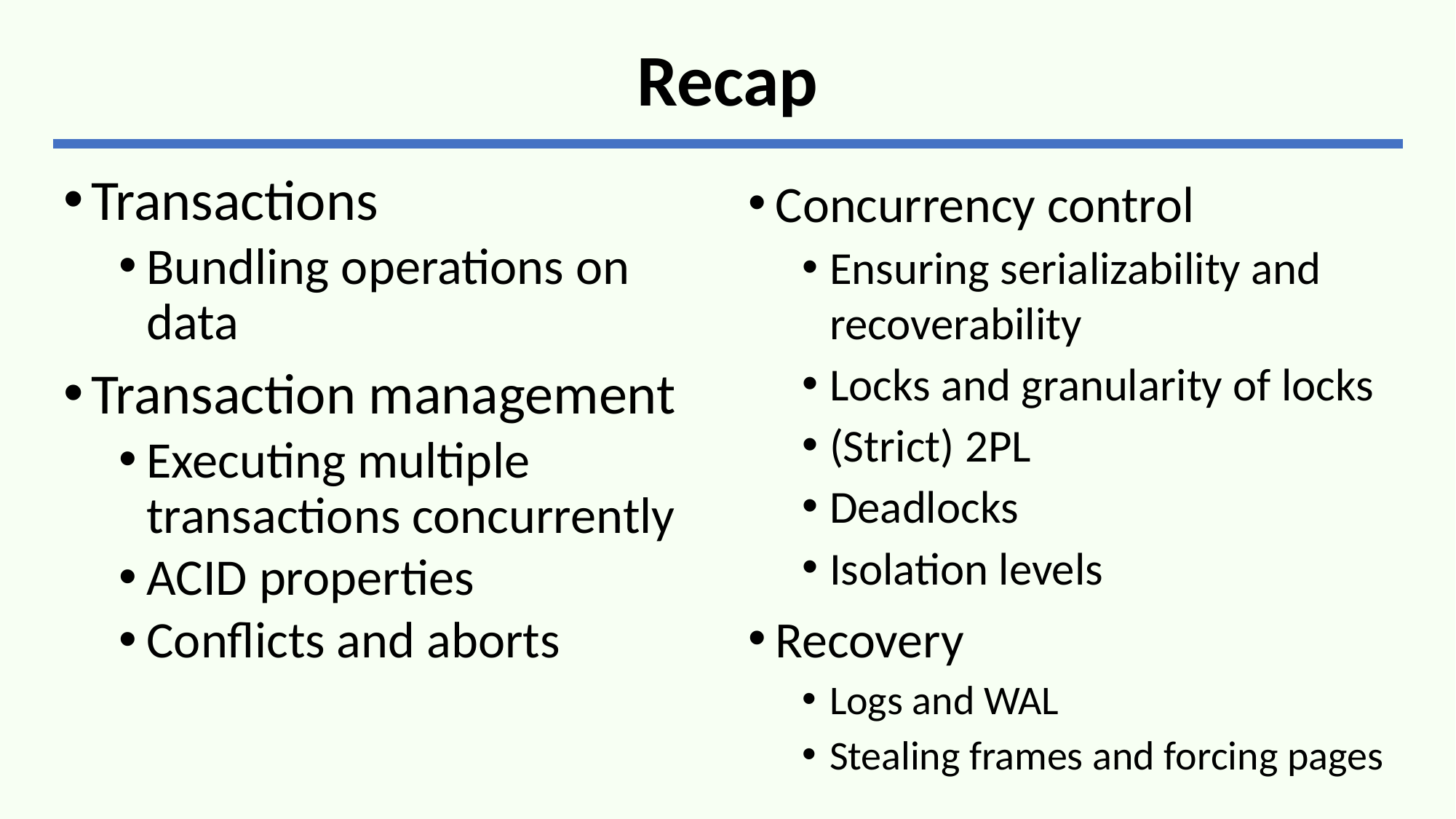

# Recap
Transactions
Bundling operations on data
Transaction management
Executing multiple transactions concurrently
ACID properties
Conflicts and aborts
Concurrency control
Ensuring serializability and recoverability
Locks and granularity of locks
(Strict) 2PL
Deadlocks
Isolation levels
Recovery
Logs and WAL
Stealing frames and forcing pages